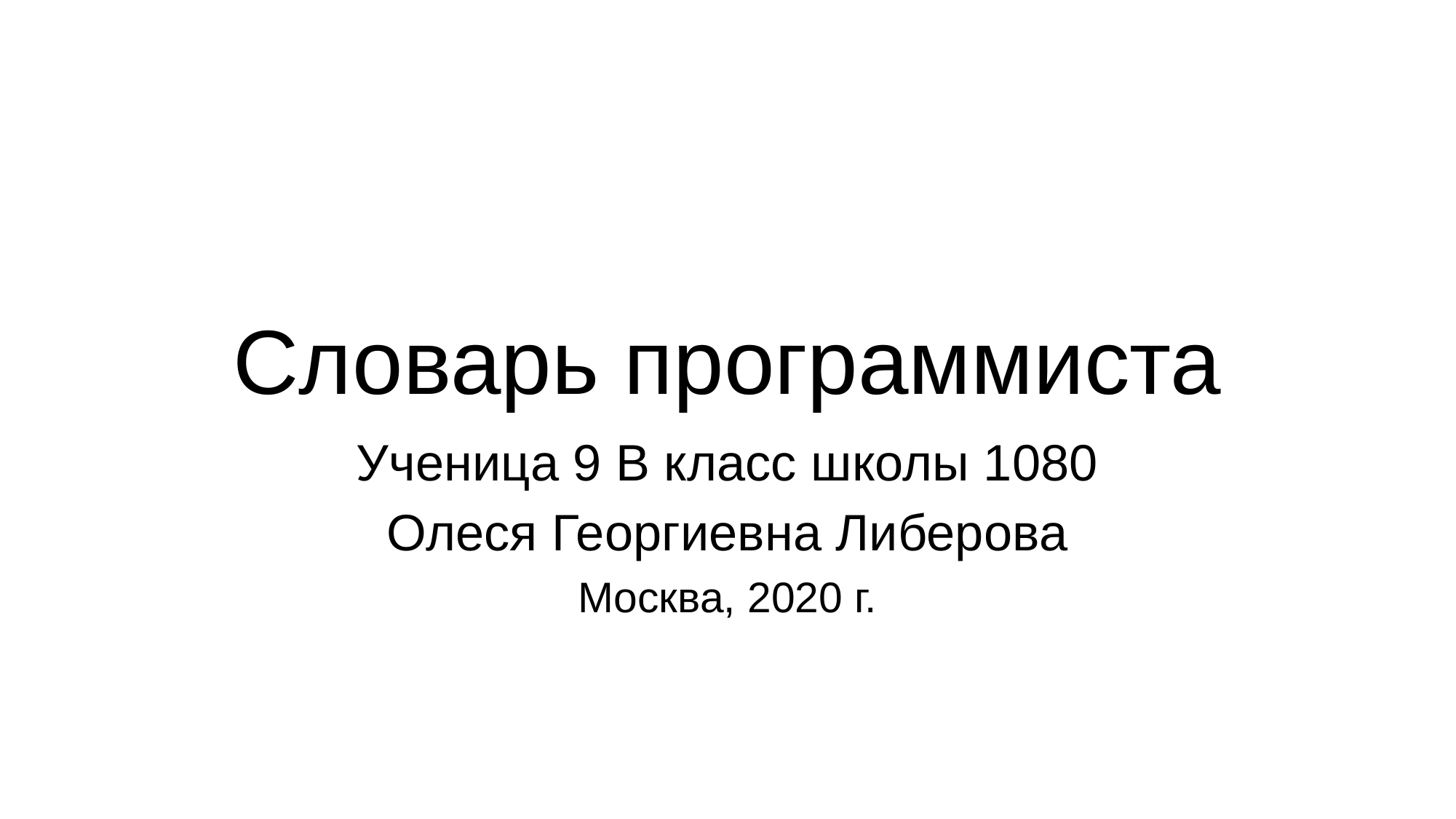

# Словарь программиста
Ученица 9 В класс школы 1080
Олеся Георгиевна Либерова
Москва, 2020 г.